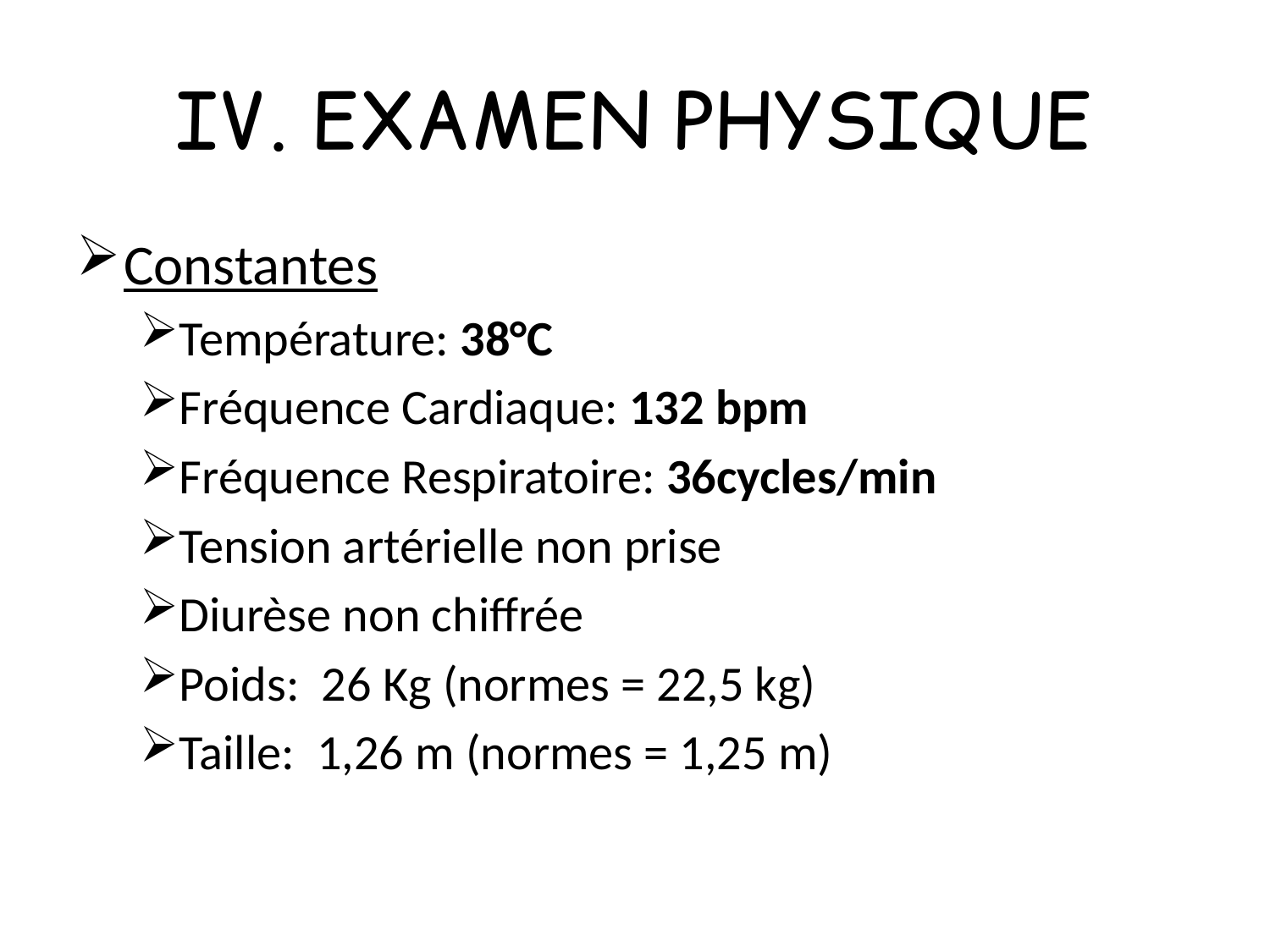

# IV. EXAMEN PHYSIQUE
Constantes
Température: 38°C
Fréquence Cardiaque: 132 bpm
Fréquence Respiratoire: 36cycles/min
Tension artérielle non prise
Diurèse non chiffrée
Poids:  26 Kg (normes = 22,5 kg)
Taille:  1,26 m (normes = 1,25 m)